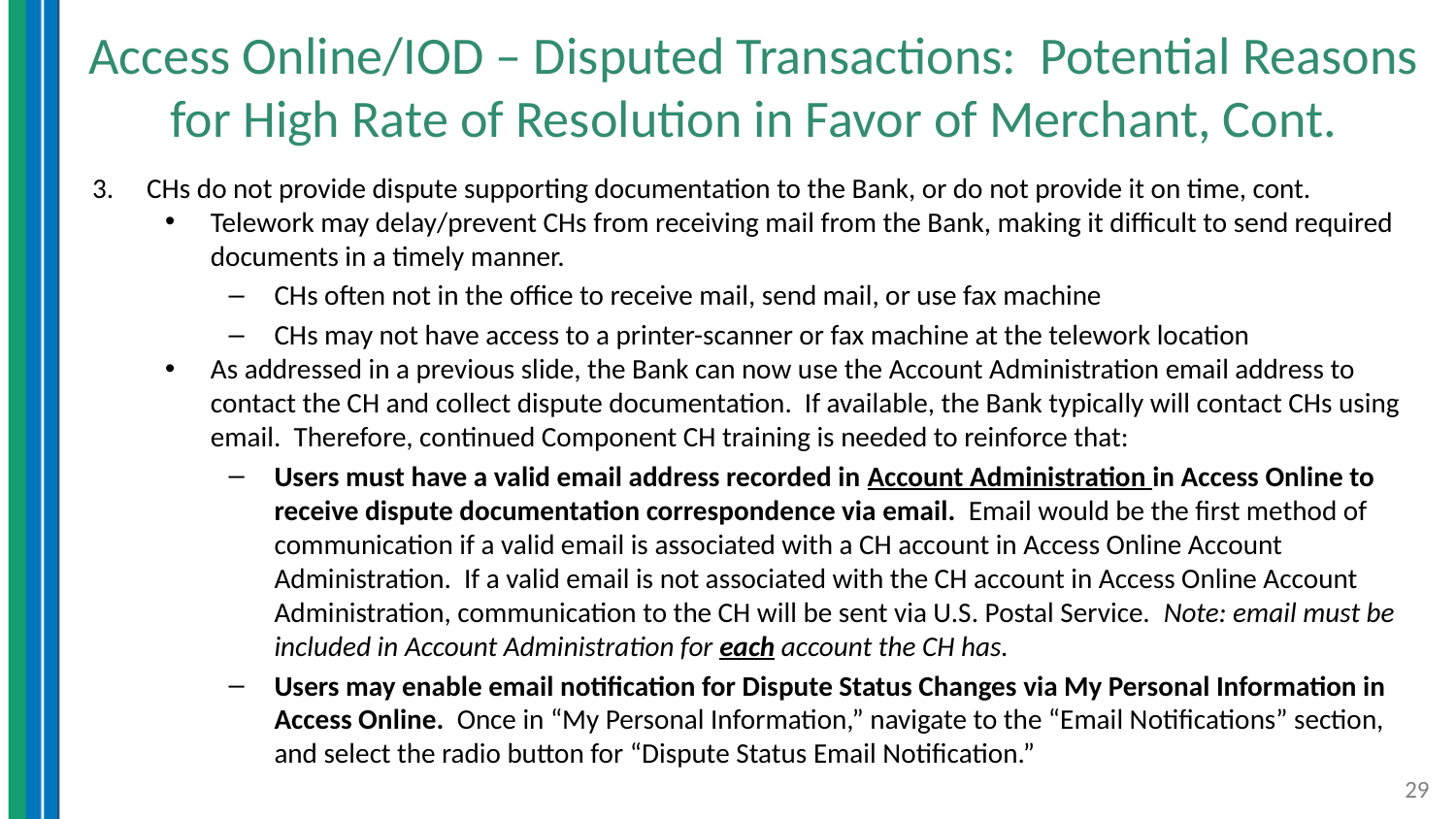

# Access Online/IOD – Disputed Transactions:  Potential Reasons for High Rate of Resolution in Favor of Merchant, Cont.
CHs do not provide dispute supporting documentation to the Bank, or do not provide it on time, cont.
Telework may delay/prevent CHs from receiving mail from the Bank, making it difficult to send required documents in a timely manner.
CHs often not in the office to receive mail, send mail, or use fax machine
CHs may not have access to a printer-scanner or fax machine at the telework location
As addressed in a previous slide, the Bank can now use the Account Administration email address to contact the CH and collect dispute documentation.  If available, the Bank typically will contact CHs using email.  Therefore, continued Component CH training is needed to reinforce that:
Users must have a valid email address recorded in Account Administration in Access Online to receive dispute documentation correspondence via email.  Email would be the first method of communication if a valid email is associated with a CH account in Access Online Account Administration.  If a valid email is not associated with the CH account in Access Online Account Administration, communication to the CH will be sent via U.S. Postal Service.  Note: email must be included in Account Administration for each account the CH has.
Users may enable email notification for Dispute Status Changes via My Personal Information in Access Online.  Once in “My Personal Information,” navigate to the “Email Notifications” section, and select the radio button for “Dispute Status Email Notification.”